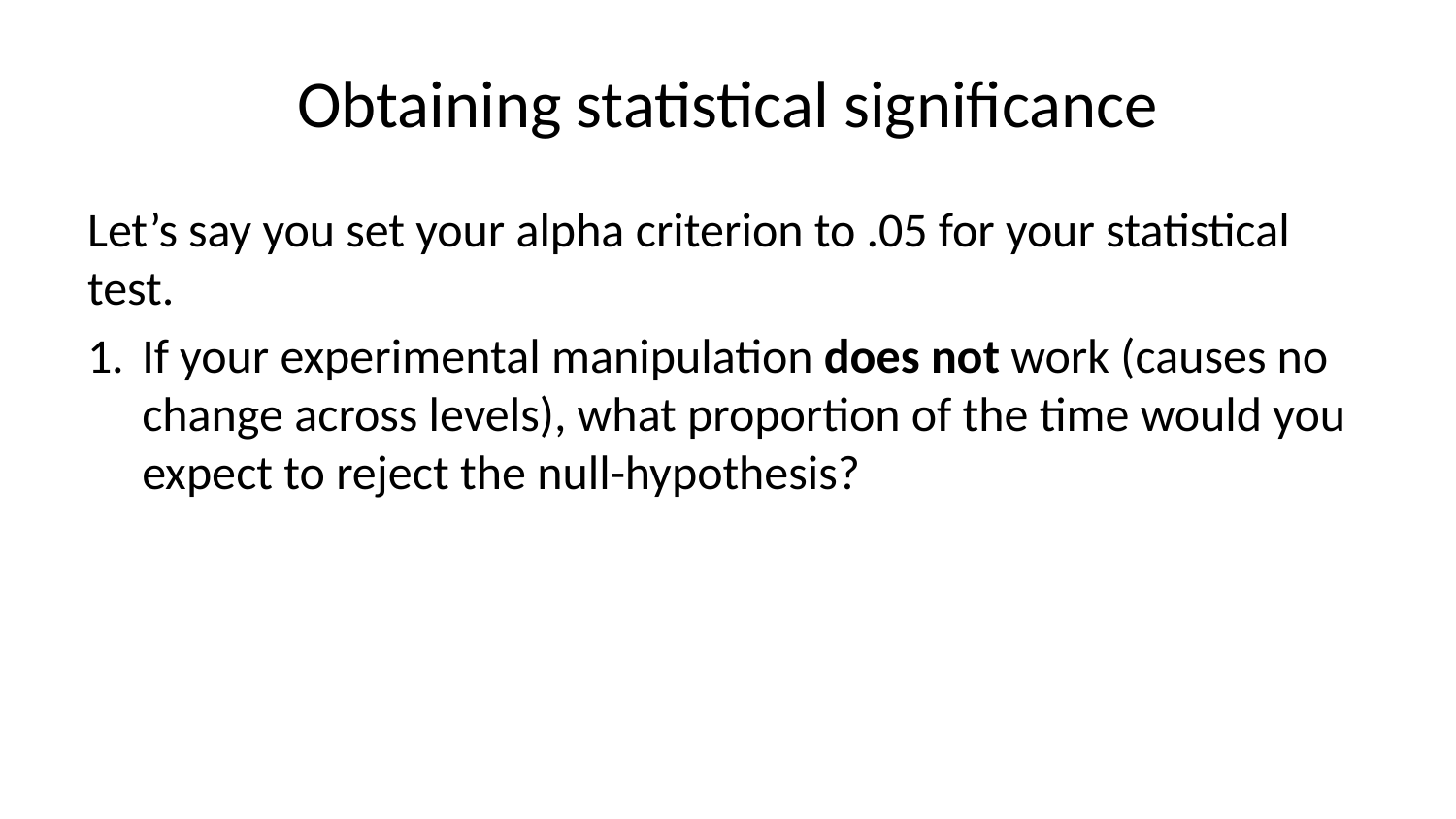

# Obtaining statistical significance
Let’s say you set your alpha criterion to .05 for your statistical test.
If your experimental manipulation does not work (causes no change across levels), what proportion of the time would you expect to reject the null-hypothesis?